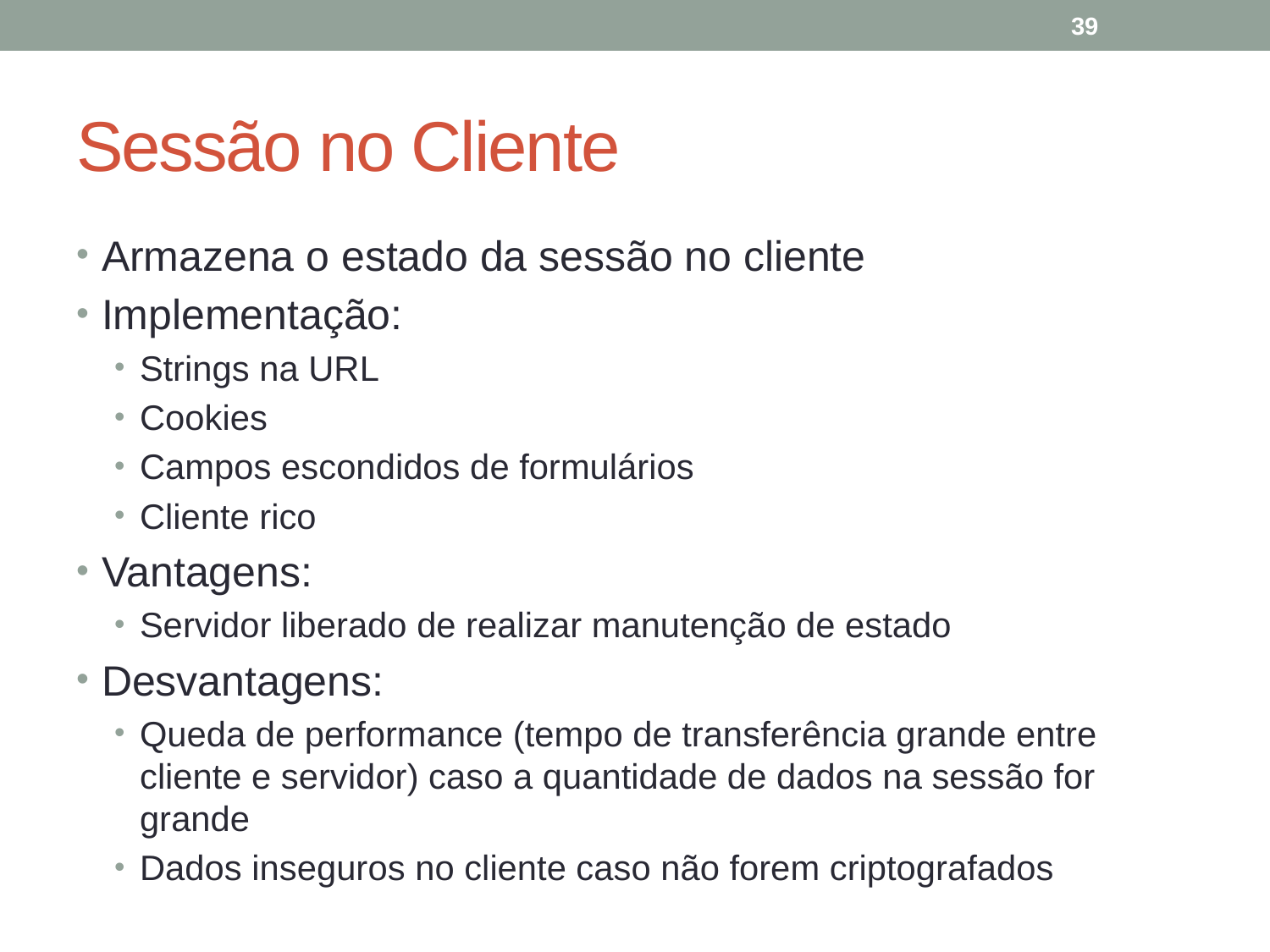

39
# Sessão no Cliente
Armazena o estado da sessão no cliente
Implementação:
Strings na URL
Cookies
Campos escondidos de formulários
Cliente rico
Vantagens:
Servidor liberado de realizar manutenção de estado
Desvantagens:
Queda de performance (tempo de transferência grande entre cliente e servidor) caso a quantidade de dados na sessão for grande
Dados inseguros no cliente caso não forem criptografados